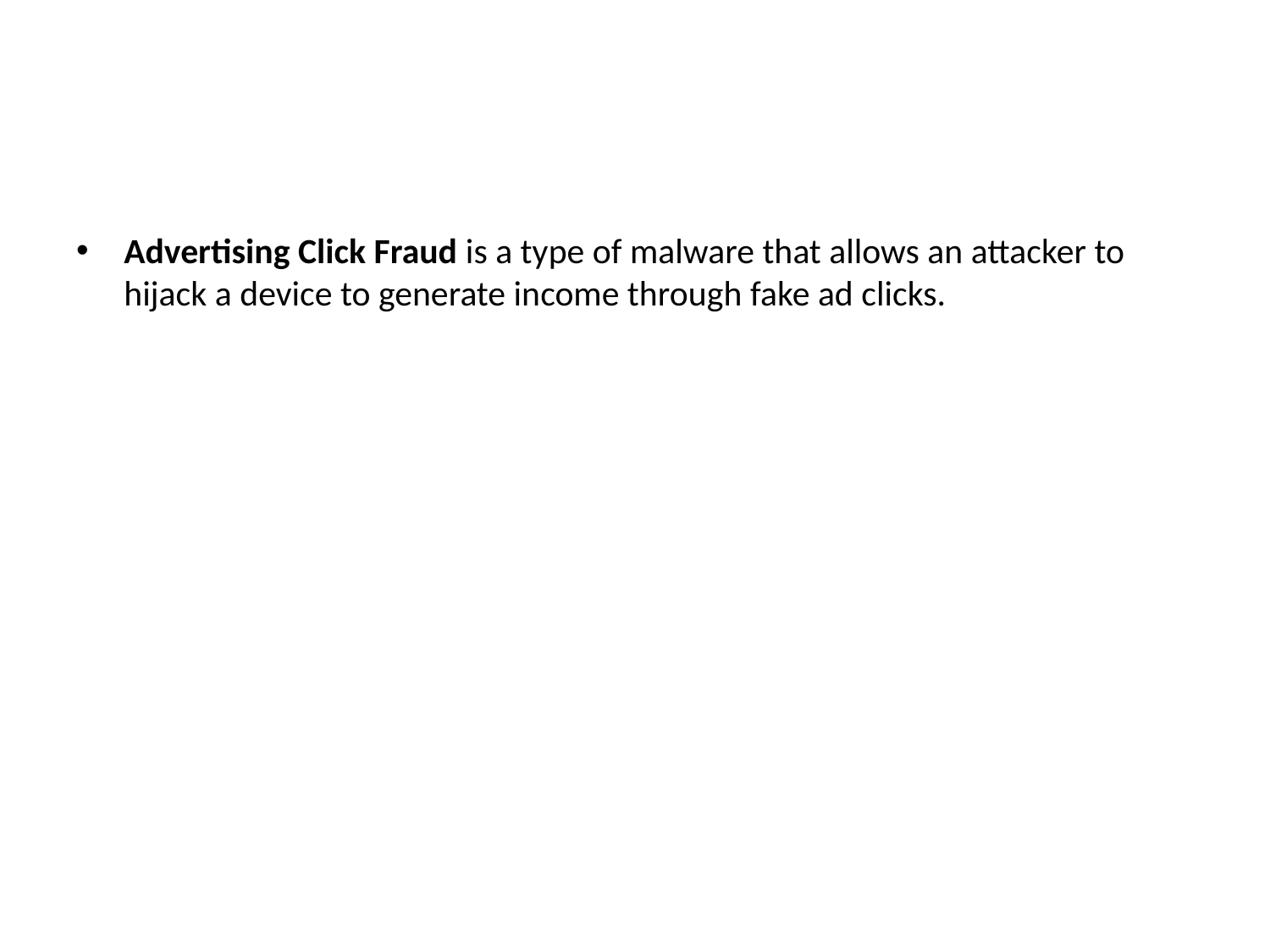

#
Advertising Click Fraud is a type of malware that allows an attacker to hijack a device to generate income through fake ad clicks.